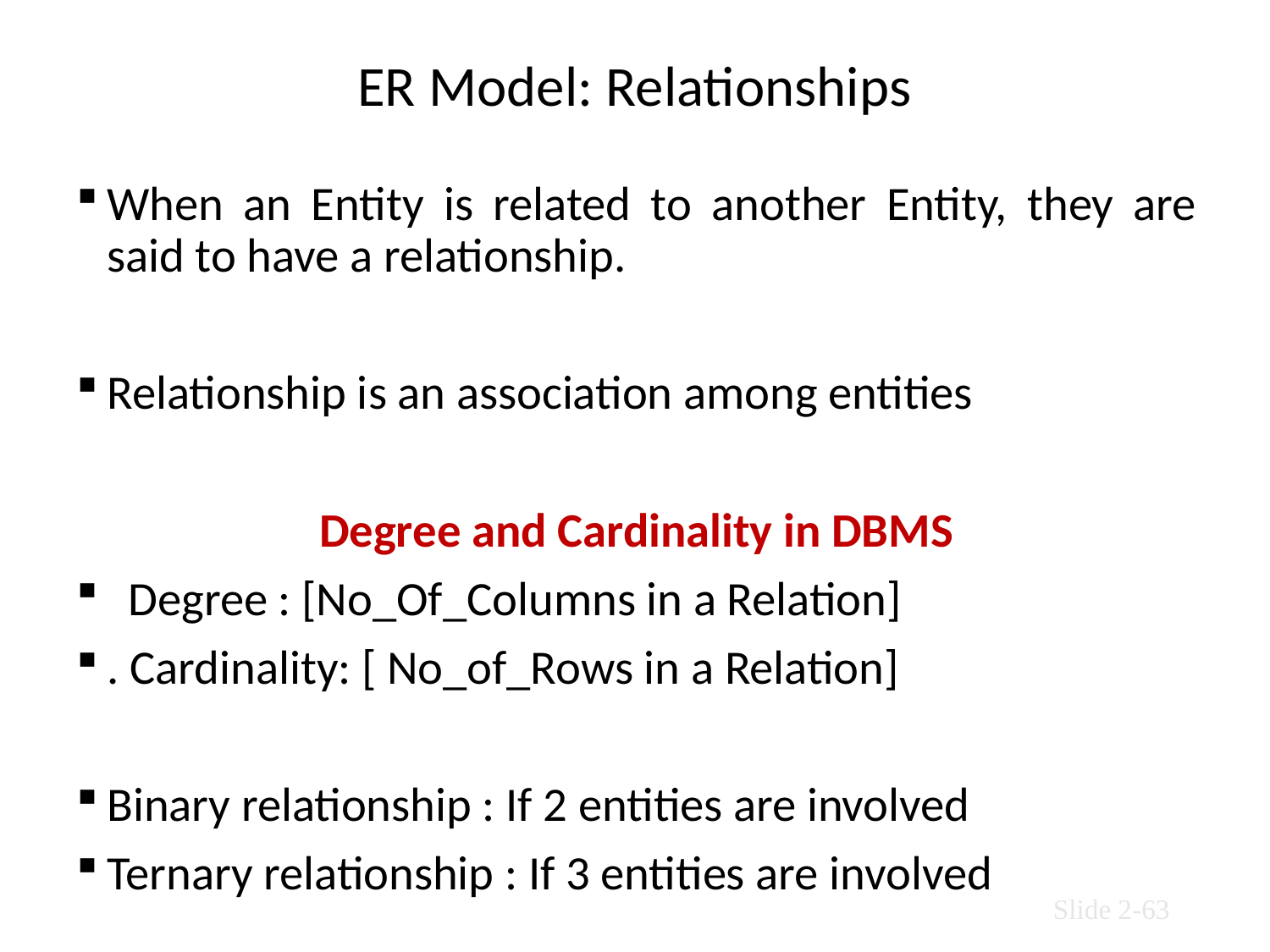

# ER Model: Relationships
When an Entity is related to another Entity, they are said to have a relationship.

Relationship is an association among entities

Degree and Cardinality in DBMS
  Degree : [No_Of_Columns in a Relation]
. Cardinality: [ No_of_Rows in a Relation]

Binary relationship : If 2 entities are involved
Ternary relationship : If 3 entities are involved
Slide 2-63